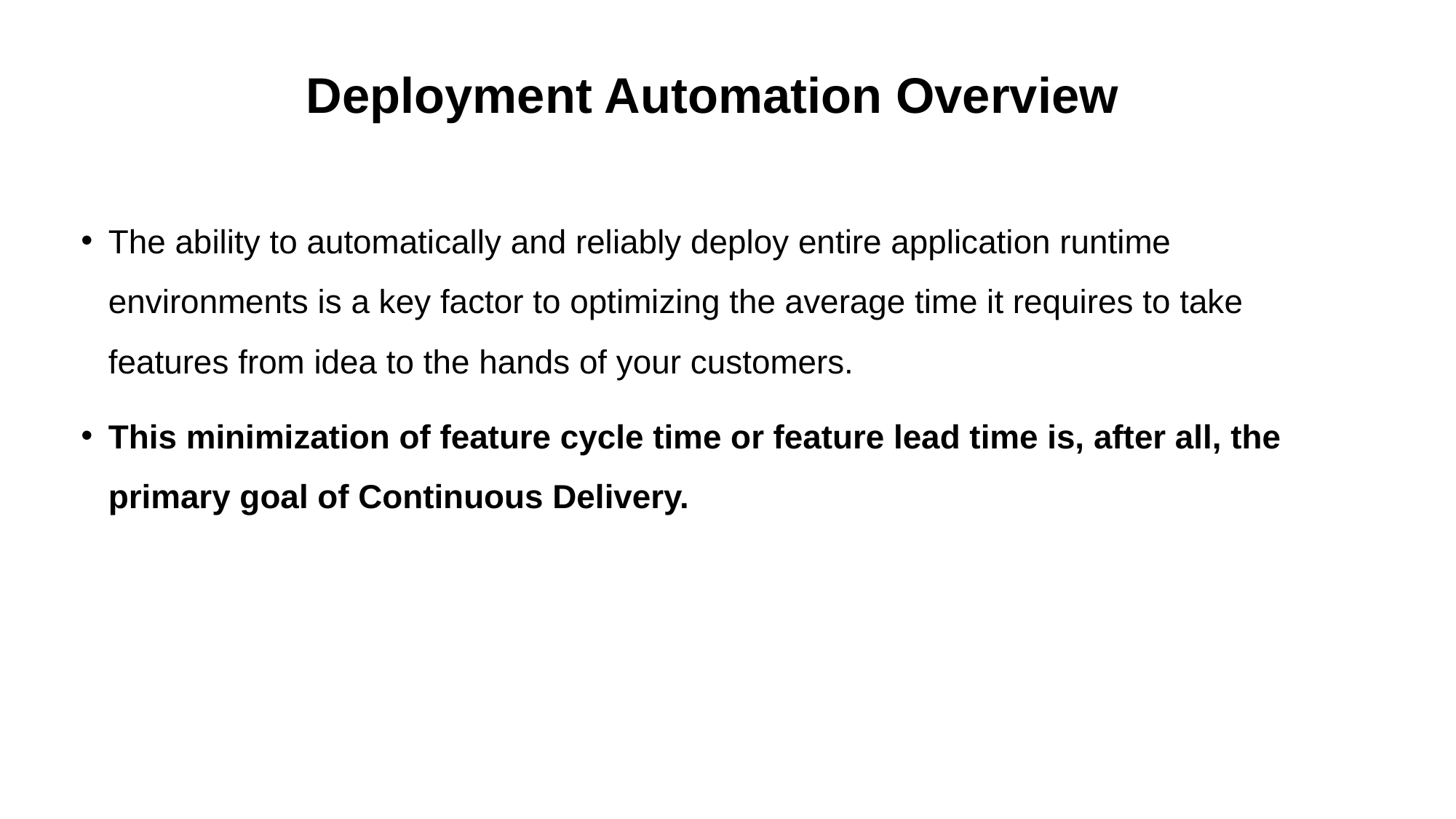

Deployment Automation Overview

The ability to automatically and reliably deploy entire application runtime environments is a key factor to optimizing the average time it requires to take features from idea to the hands of your customers.
This minimization of feature cycle time or feature lead time is, after all, the primary goal of Continuous Delivery.